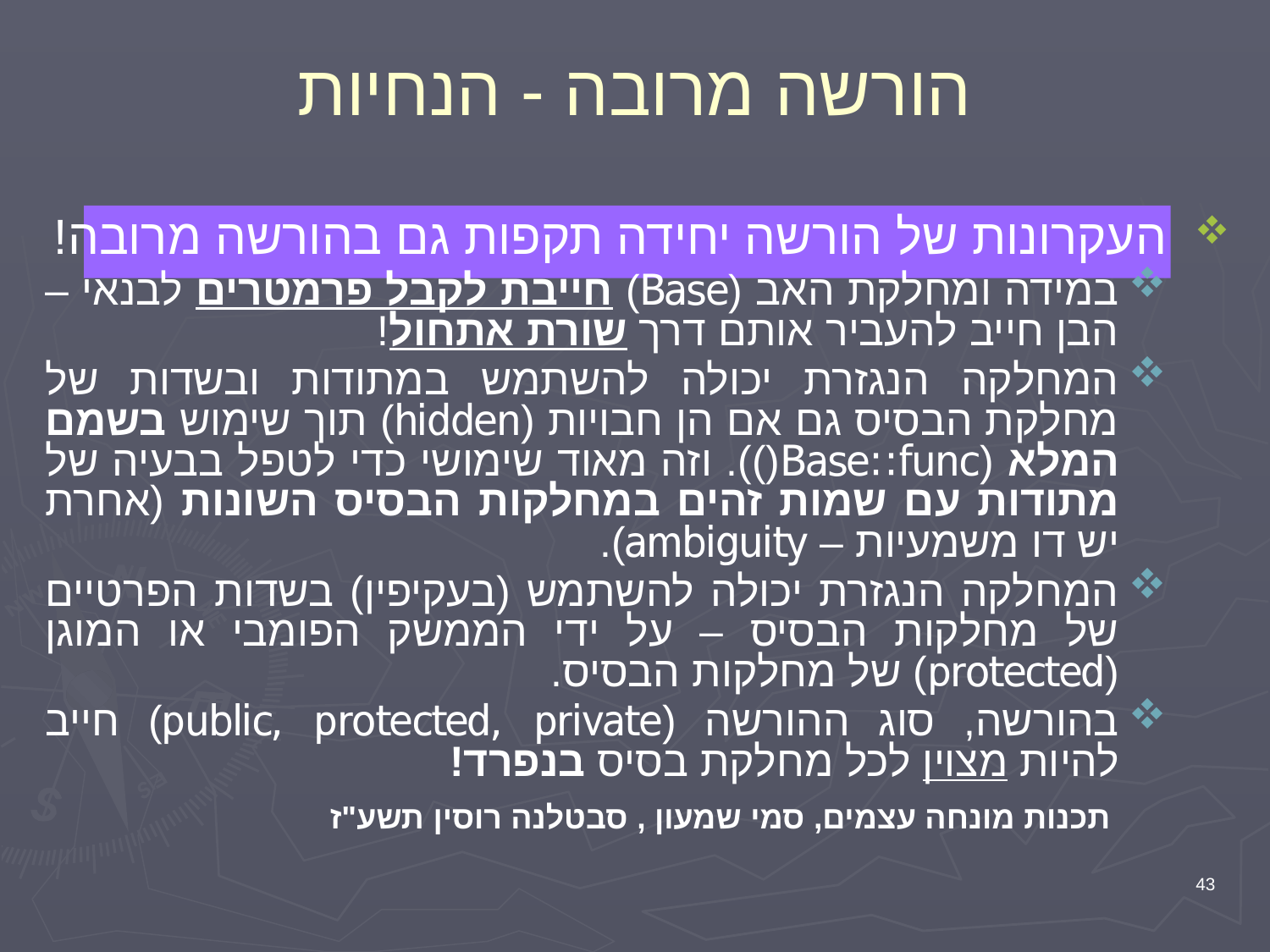

# הורשה מרובה - הנחיות

העקרונות של הורשה יחידה תקפות גם בהורשה מרובה!
במידה ומחלקת האב (Base) חייבת לקבל פרמטרים לבנאי – הבן חייב להעביר אותם דרך שורת אתחול!
המחלקה הנגזרת יכולה להשתמש במתודות ובשדות של מחלקת הבסיס גם אם הן חבויות (hidden) תוך שימוש בשמם המלא (Base::func()). וזה מאוד שימושי כדי לטפל בבעיה של מתודות עם שמות זהים במחלקות הבסיס השונות (אחרת יש דו משמעיות – ambiguity).
המחלקה הנגזרת יכולה להשתמש (בעקיפין) בשדות הפרטיים של מחלקות הבסיס – על ידי הממשק הפומבי או המוגן (protected) של מחלקות הבסיס.
בהורשה, סוג ההורשה (public, protected, private) חייב להיות מצוין לכל מחלקת בסיס בנפרד!
תכנות מונחה עצמים, סמי שמעון , סבטלנה רוסין תשע"ז
43